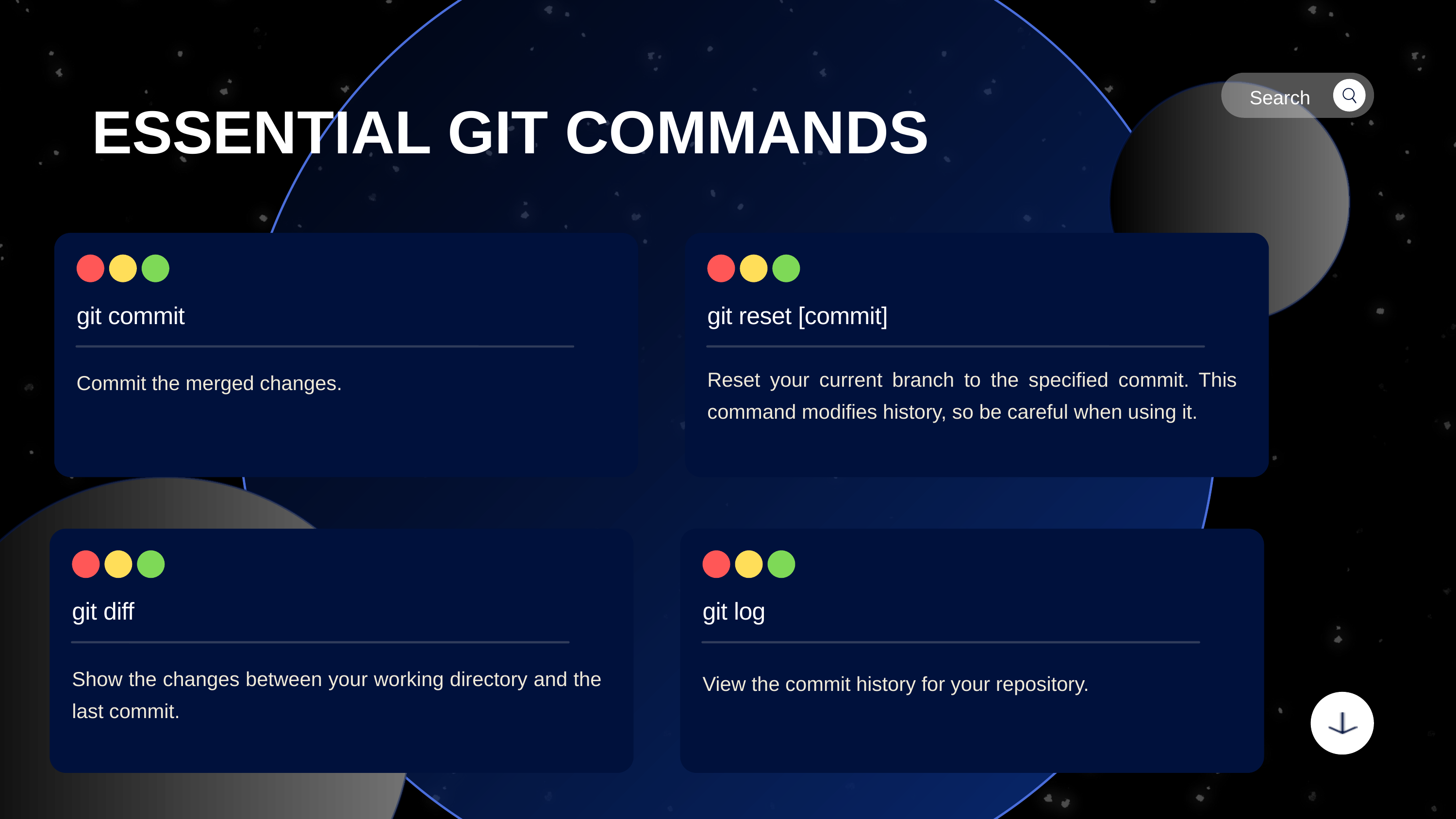

ESSENTIAL GIT COMMANDS
Search

git commit
git reset [commit]

Reset your current branch to the specified commit. This command modifies history, so be careful when using it.
Commit the merged changes.

git diff
git log

Show the changes between your working directory and the last commit.
View the commit history for your repository.